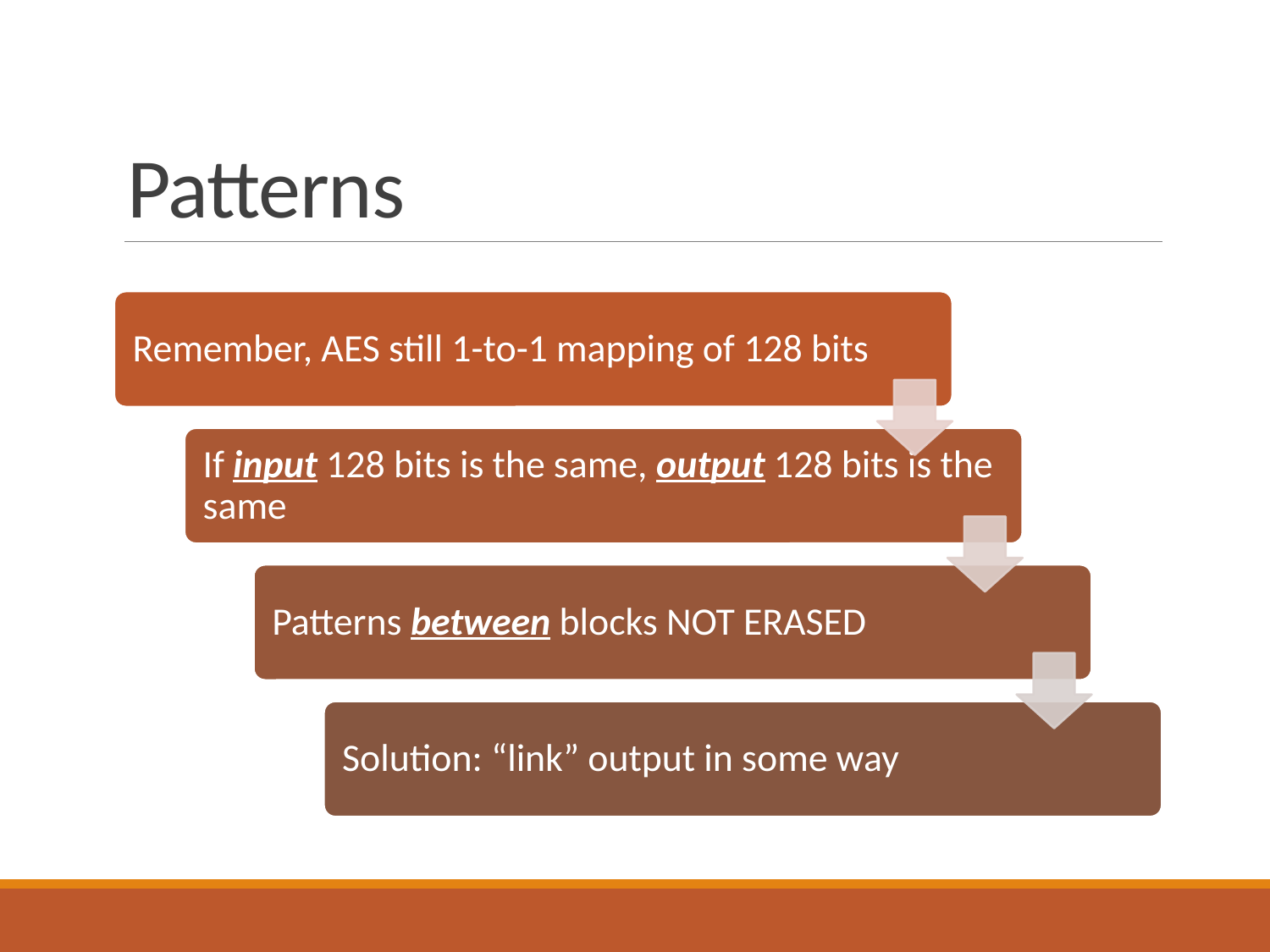

# Patterns
Remember, AES still 1-to-1 mapping of 128 bits
If input 128 bits is the same, output 128 bits is the same
Patterns between blocks NOT ERASED
Solution: “link” output in some way